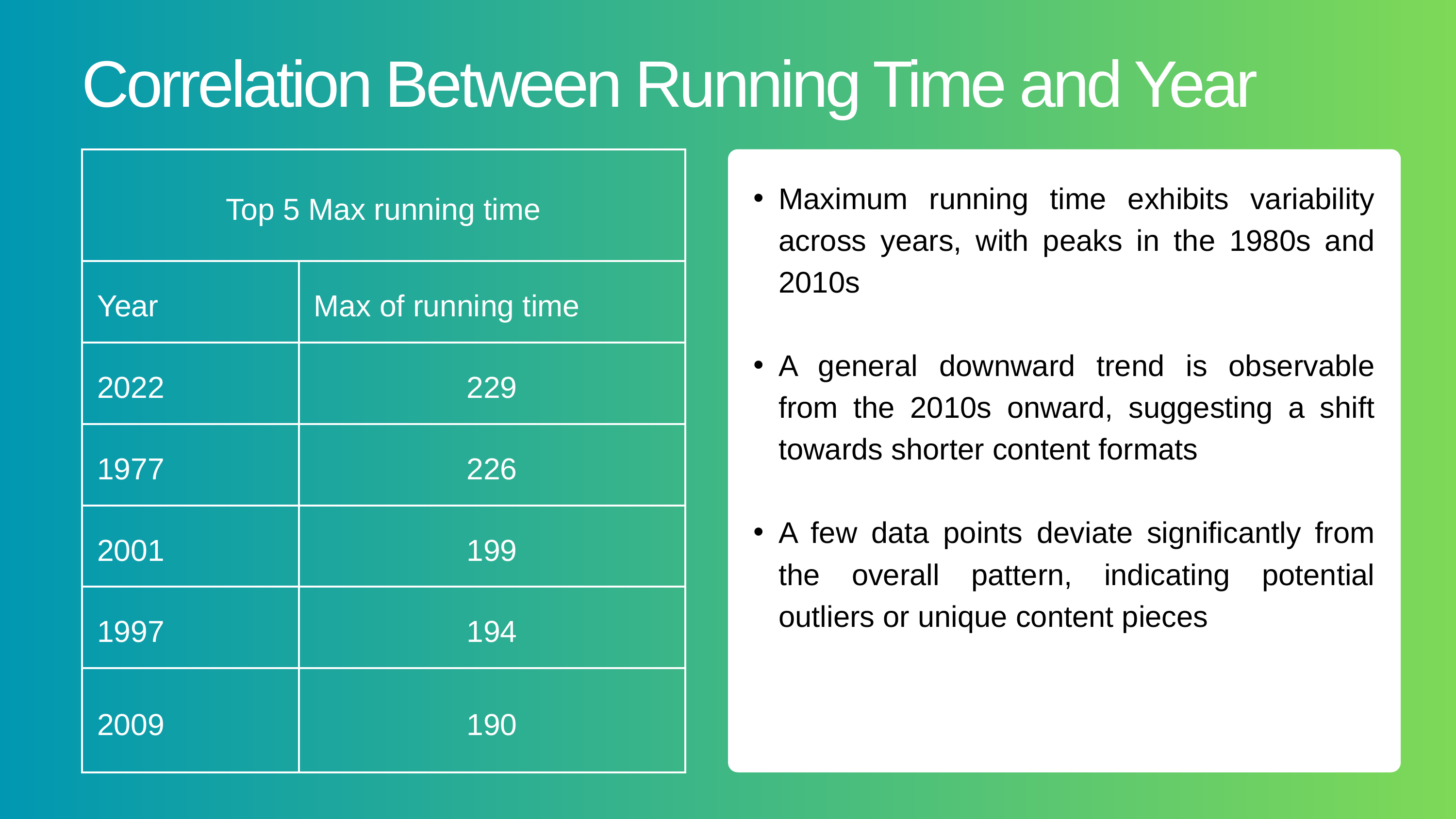

Correlation Between Running Time and Year
| Top 5 Max running time | Top 5 Max running time |
| --- | --- |
| Year | Max of running time |
| 2022 | 229 |
| 1977 | 226 |
| 2001 | 199 |
| 1997 | 194 |
| 2009 | 190 |

Maximum running time exhibits variability across years, with peaks in the 1980s and 2010s

A general downward trend is observable from the 2010s onward, suggesting a shift towards shorter content formats

A few data points deviate significantly from the overall pattern, indicating potential outliers or unique content pieces
Software